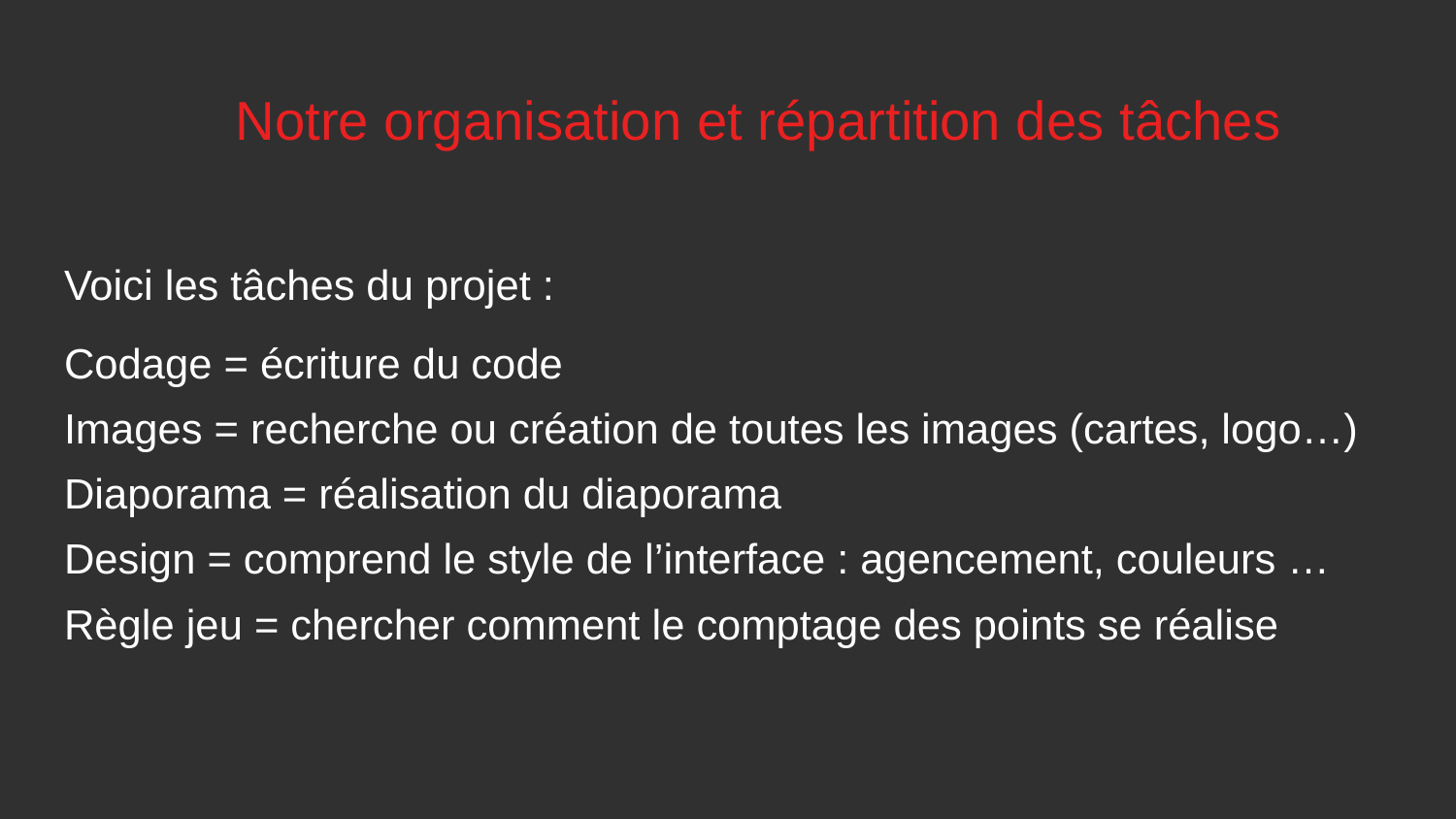

# Notre organisation et répartition des tâches

Voici les tâches du projet :

Codage = écriture du code
Images = recherche ou création de toutes les images (cartes, logo…)
Diaporama = réalisation du diaporama
Design = comprend le style de l’interface : agencement, couleurs …
Règle jeu = chercher comment le comptage des points se réalise